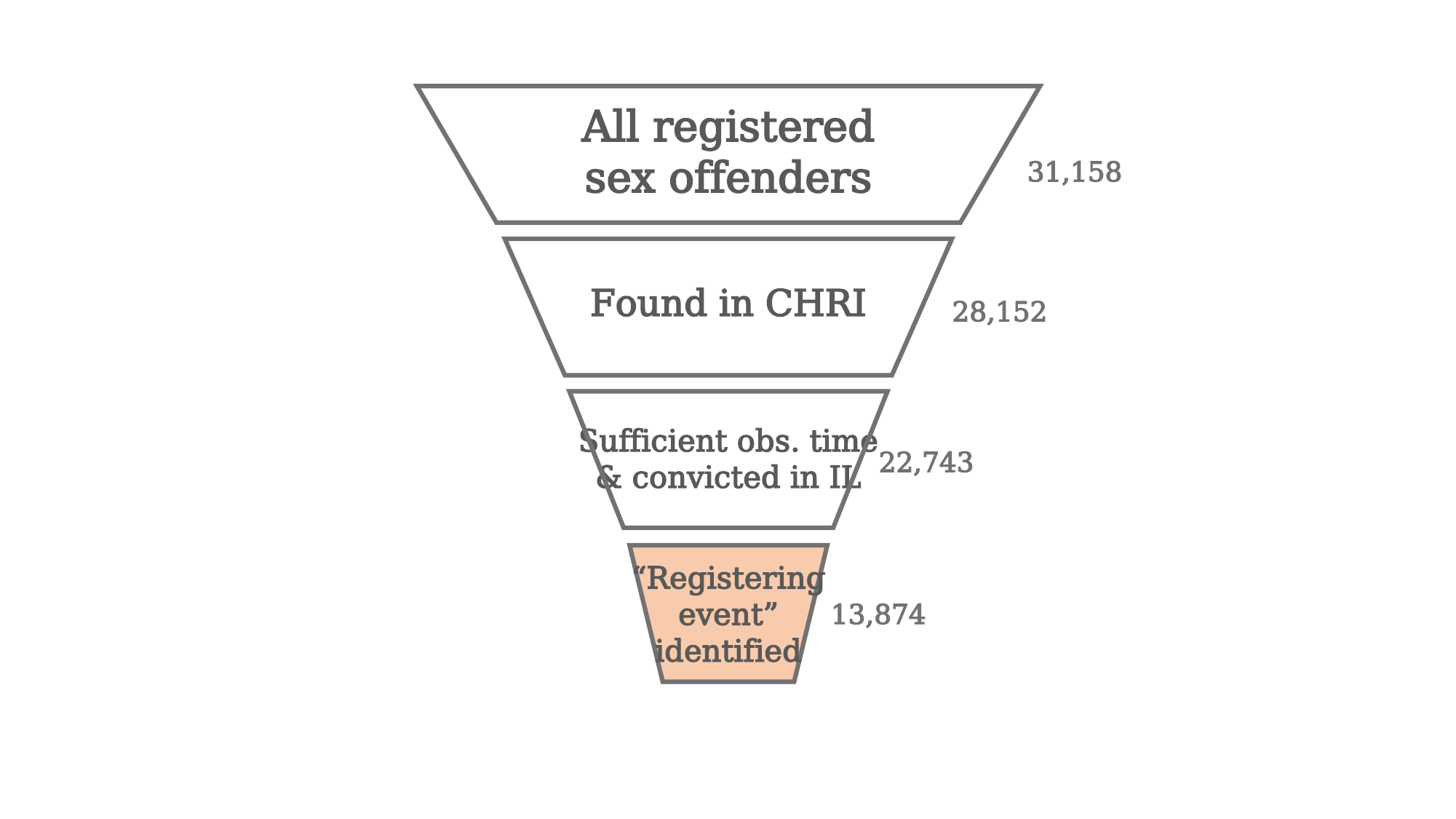

All registered
sex offenders
Found in CHRI
Sufficient obs. time
& convicted in IL
“Registering
event”
identified

31,158
28,152
22,743
13,874